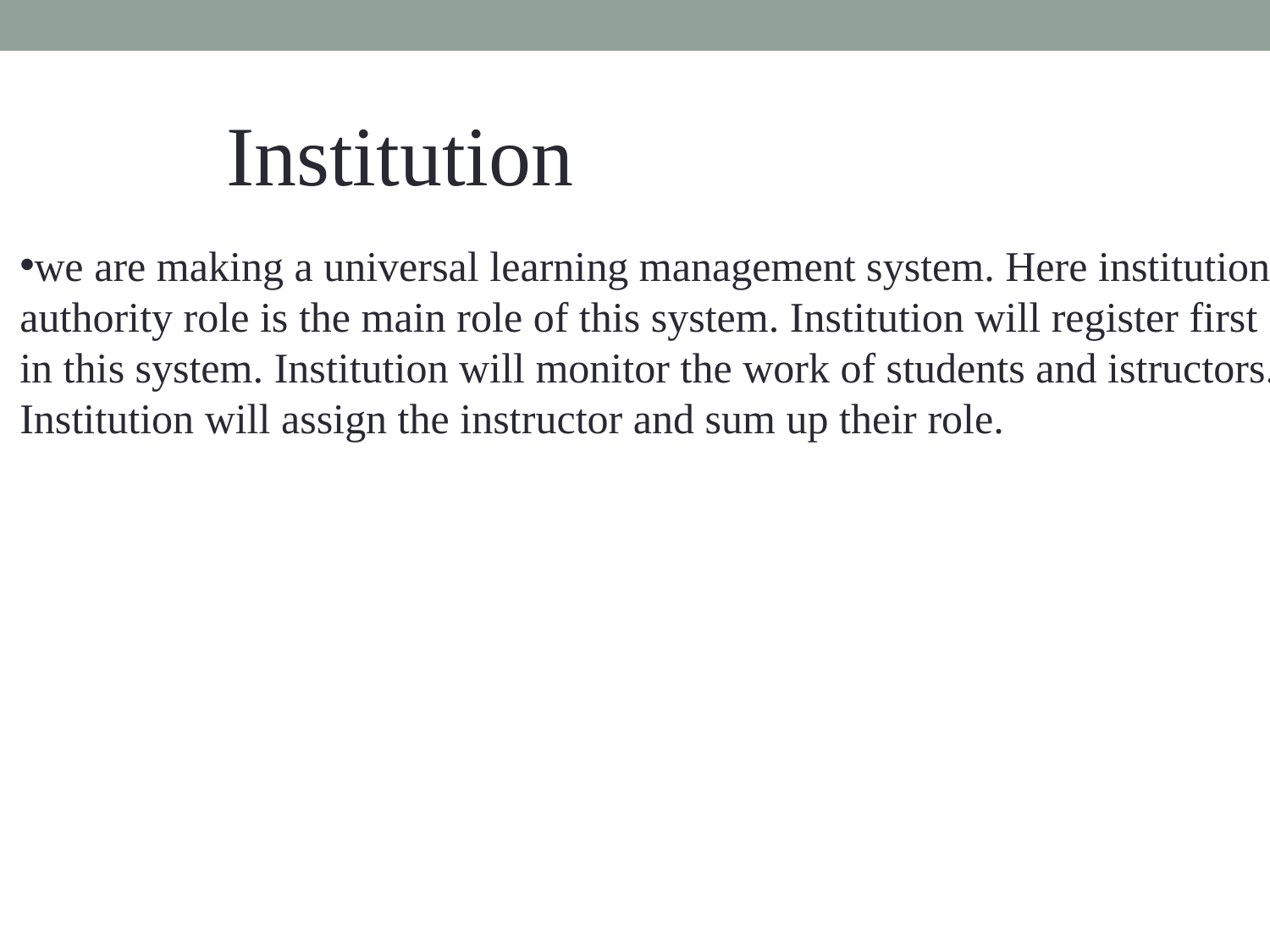

Institution

we are making a universal learning management system. Here institution
authority role is the main role of this system. Institution will register first
in this system. Institution will monitor the work of students and istructors.
Institution will assign the instructor and sum up their role.